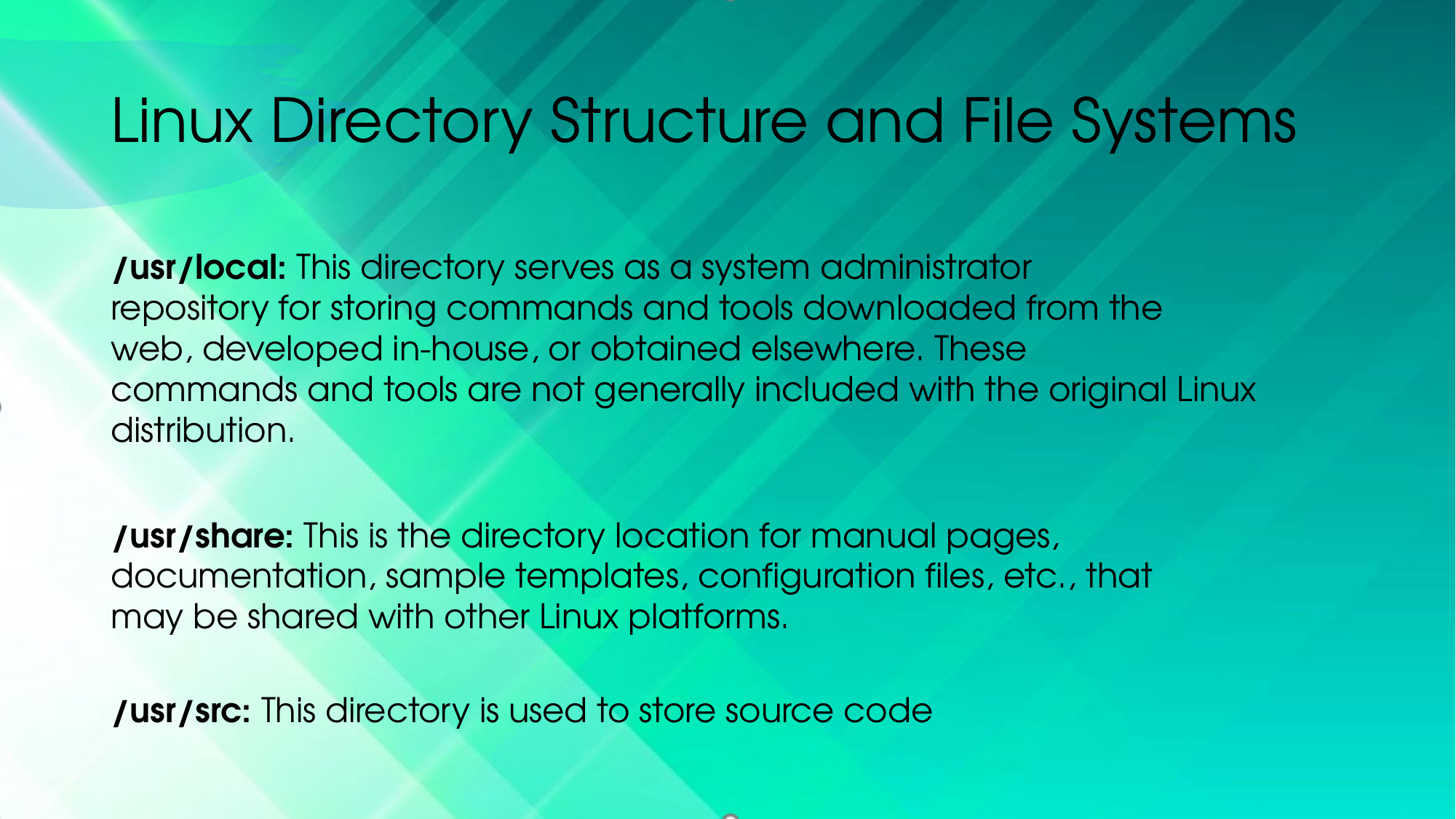

# Linux Directory Structure and File Systems
/usr/local: This directory serves as a system administrator
repository for storing commands and tools downloaded from the
web, developed in-house, or obtained elsewhere. These
commands and tools are not generally included with the original Linux distribution.

/usr/share: This is the directory location for manual pages,
documentation, sample templates, configuration files, etc., that
may be shared with other Linux platforms.
/usr/src: This directory is used to store source code